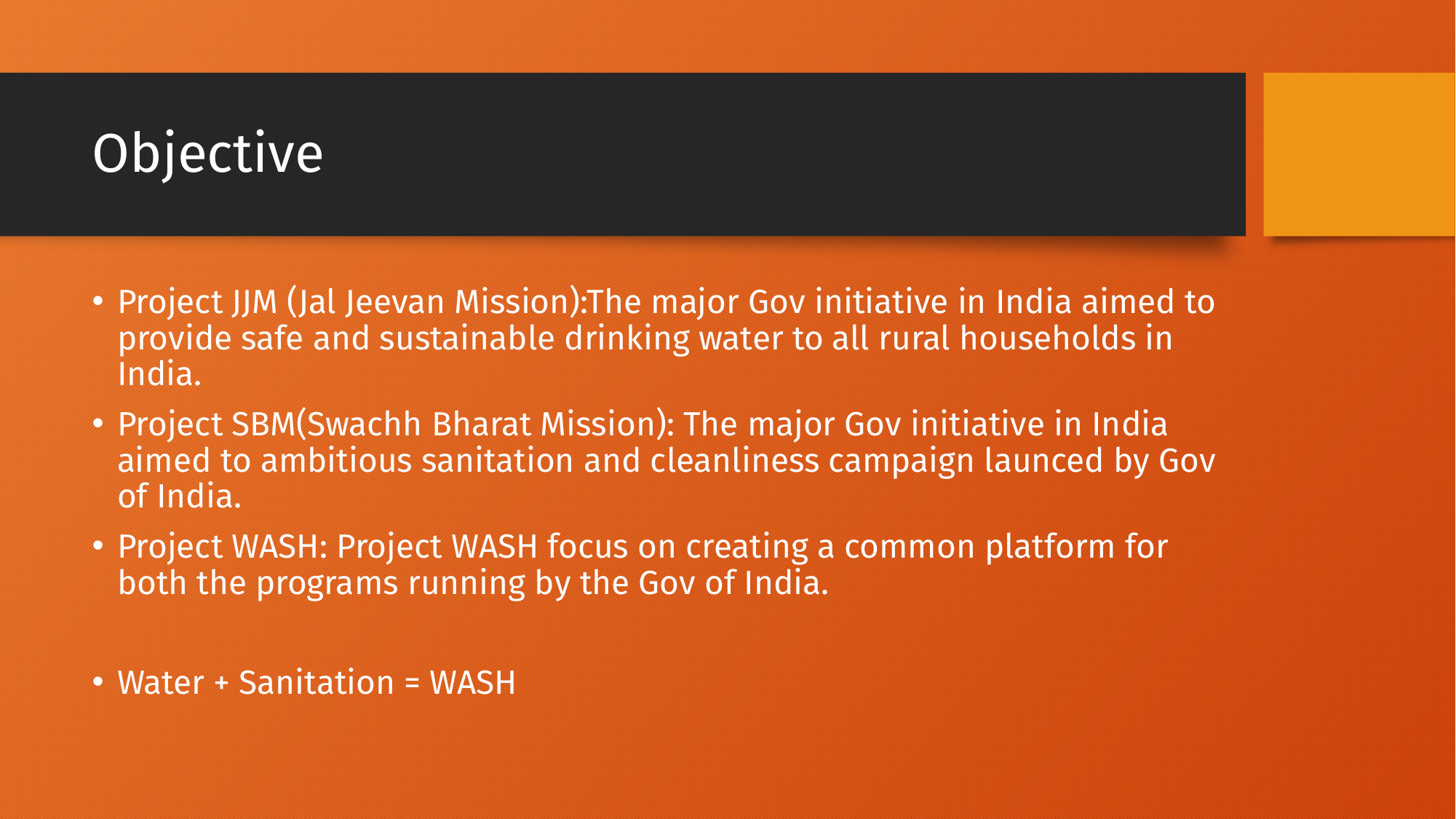

# Objective
Project JJM (Jal Jeevan Mission):The major Gov initiative in India aimed to provide safe and sustainable drinking water to all rural households in India.
Project SBM(Swachh Bharat Mission): The major Gov initiative in India aimed to ambitious sanitation and cleanliness campaign launced by Gov of India.
Project WASH: Project WASH focus on creating a common platform for both the programs running by the Gov of India.

Water + Sanitation = WASH